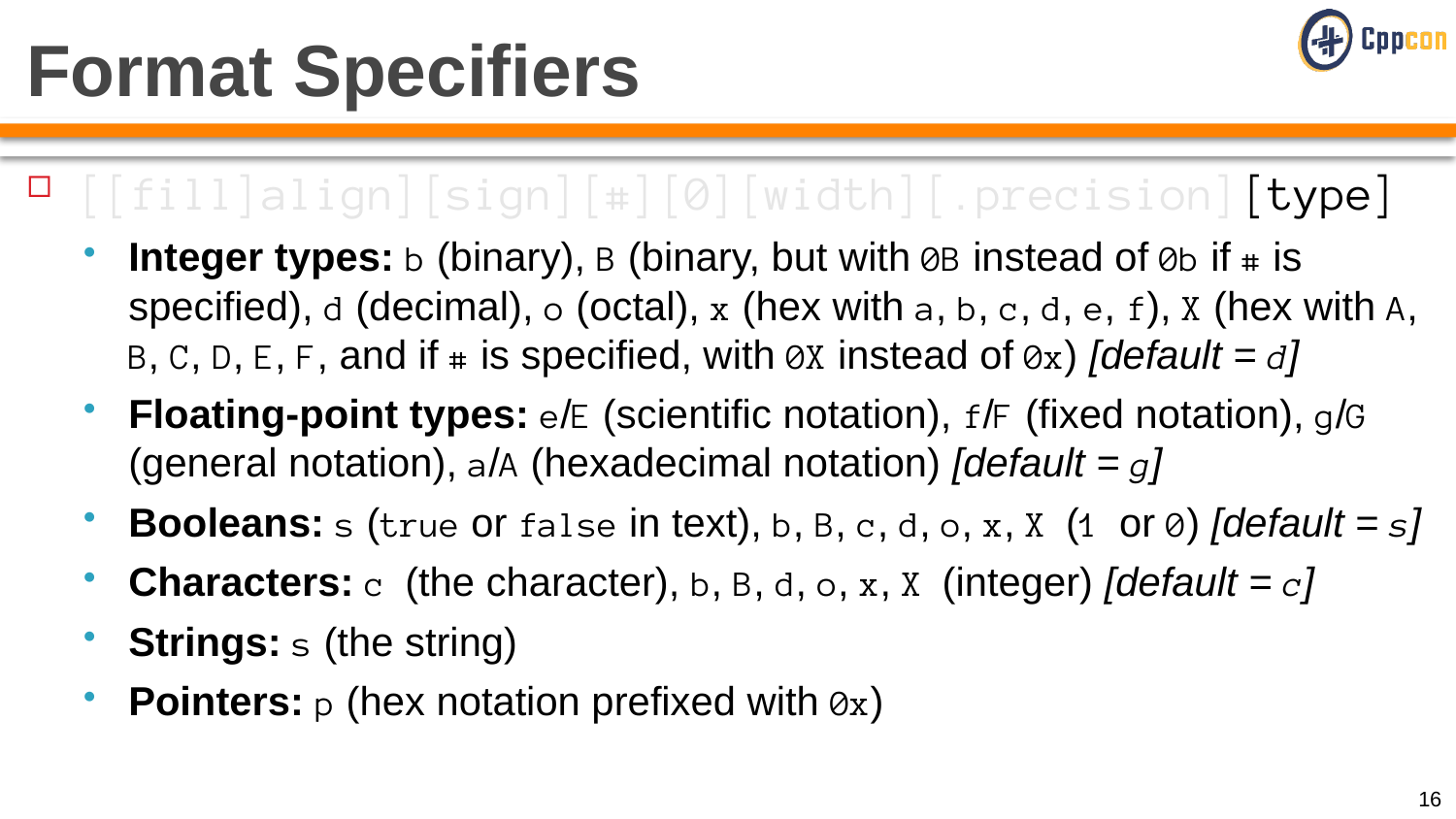

# Format Specifiers
[[fill]align][sign][#][0][width][.precision][type]
Integer types: b (binary), B (binary, but with 0B instead of 0b if # is specified), d (decimal), o (octal), x (hex with a, b, c, d, e, f), X (hex with A, B, C, D, E, F, and if # is specified, with 0X instead of 0x) [default = d]
Floating-point types: e/E (scientific notation), f/F (fixed notation), g/G (general notation), a/A (hexadecimal notation) [default = g]
Booleans: s (true or false in text), b, B, c, d, o, x, X (1 or 0) [default = s]
Characters: c (the character), b, B, d, o, x, X (integer) [default = c]
Strings: s (the string)
Pointers: p (hex notation prefixed with 0x)